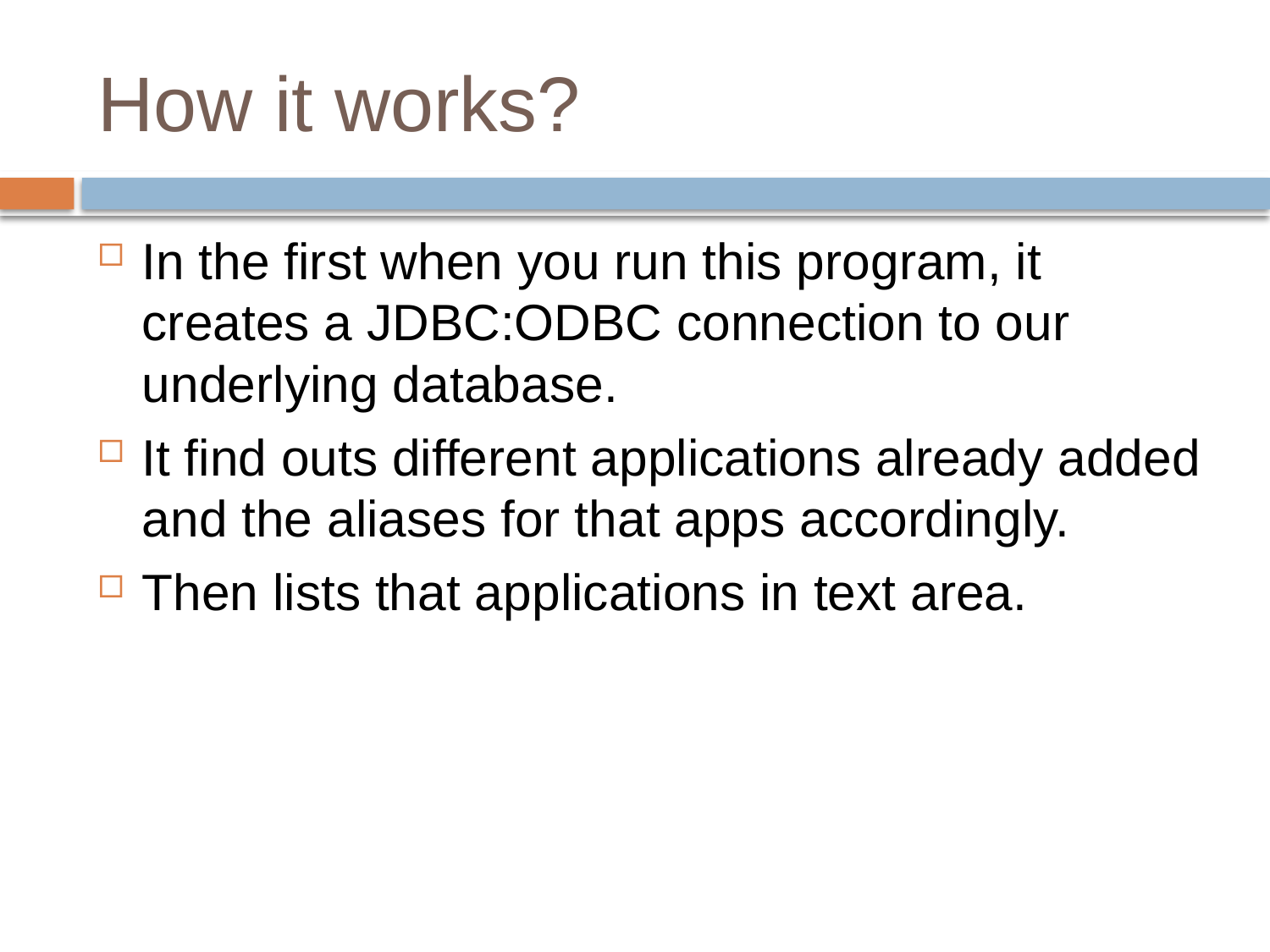

# How it works?
In the first when you run this program, it creates a JDBC:ODBC connection to our underlying database.
It find outs different applications already added and the aliases for that apps accordingly.
Then lists that applications in text area.